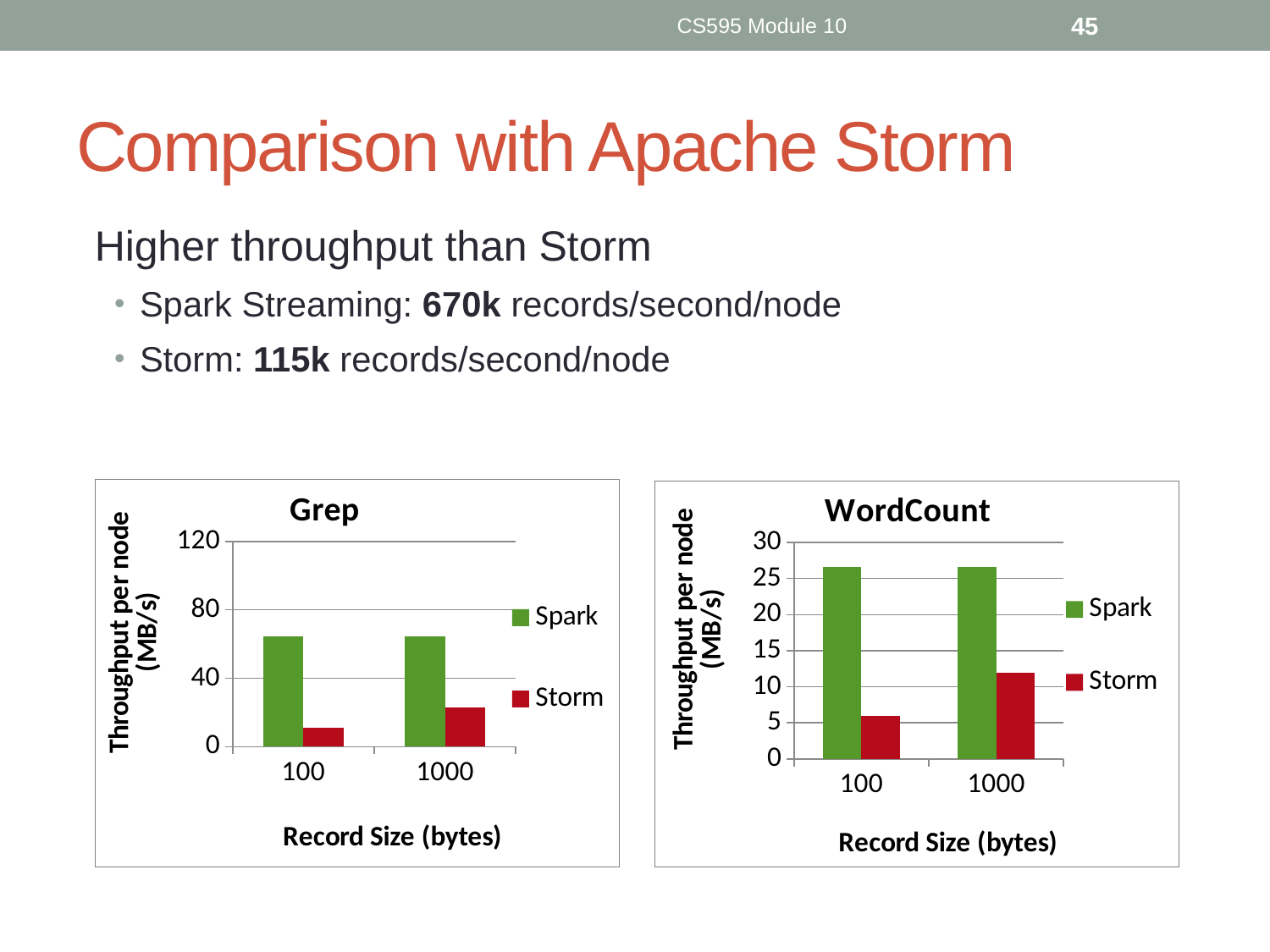

CS595 Module 10
45
# Comparison with Apache Storm
Higher throughput than Storm
Spark Streaming: 670k records/second/node
Storm: 115k records/second/node

### Chart: Grep

| Category | Spark | Storm |
|---|---|---|
| 100.0 | 64.5 | 11.0 |
| 1000.0 | 64.5 | 23.0 |

### Chart: WordCount

| Category | Spark | Storm |
|---|---|---|
| 100.0 | 26.6 | 6.0 |
| 1000.0 | 26.6 | 12.0 |